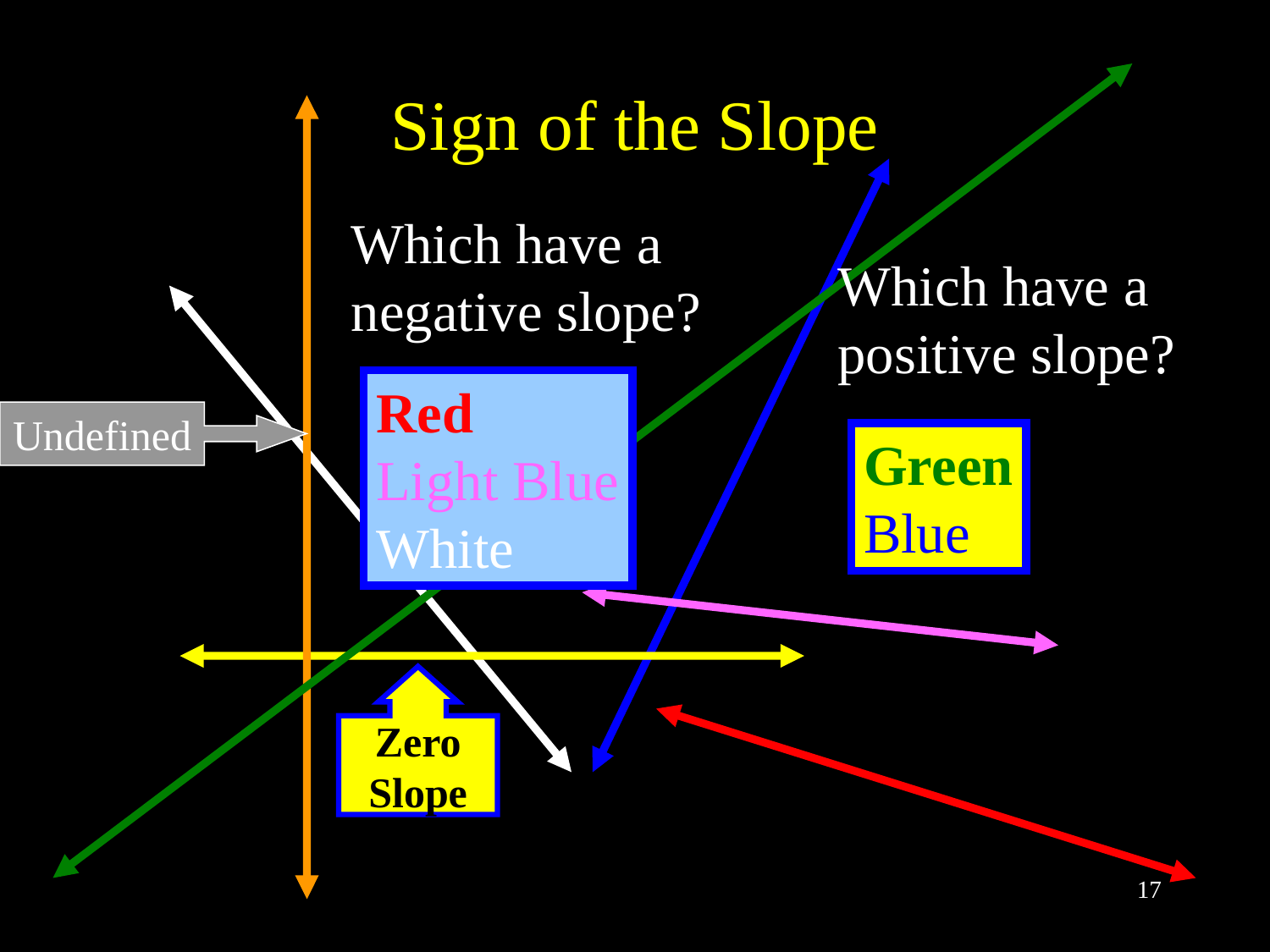

# Sign of the Slope

Which have a
negative slope?
Which have a
positive slope?

Red
Light Blue
White
Undefined
Green
Blue

Zero
Slope

17